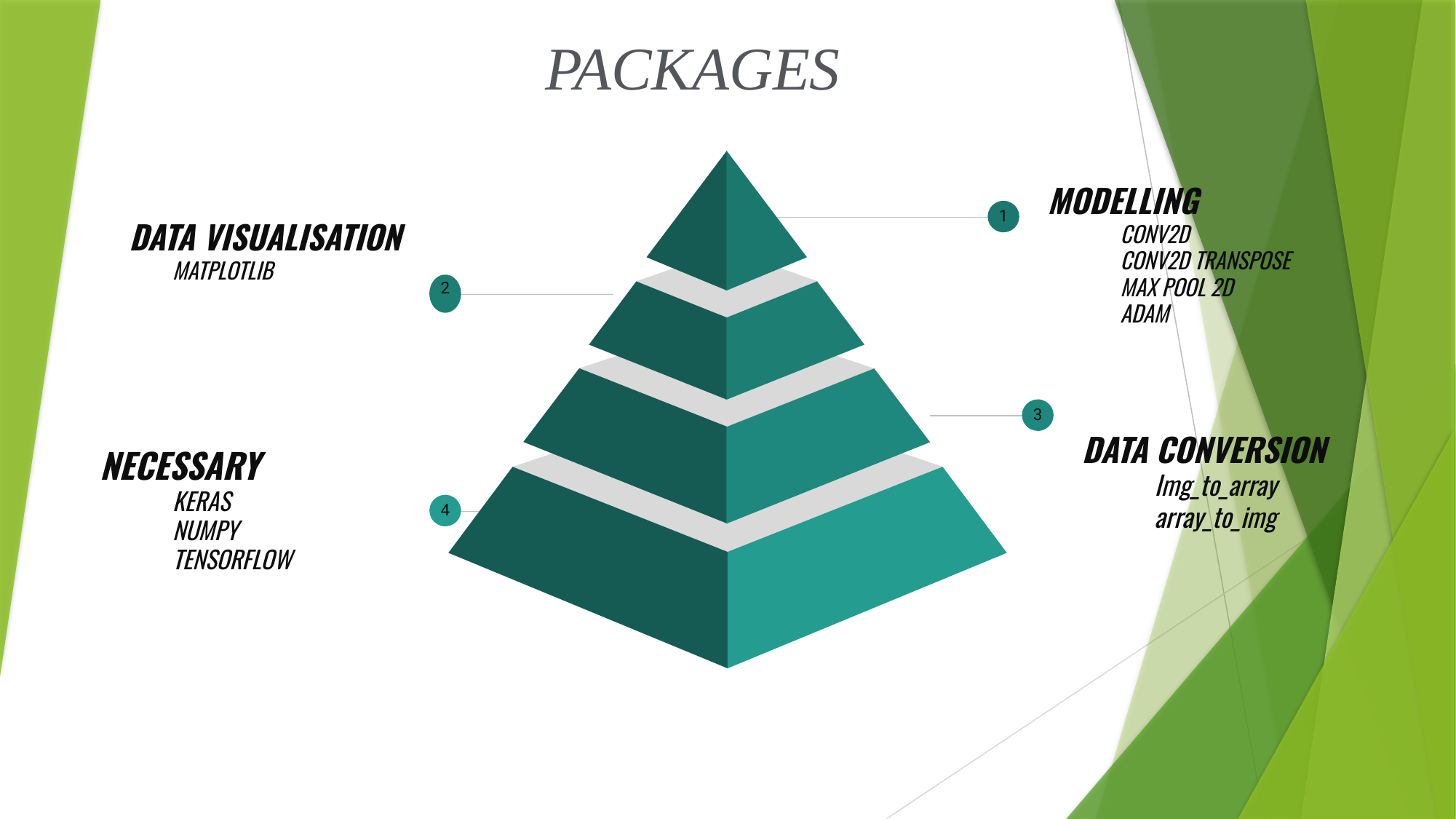

PACKAGES

MODELLING
CONV2D
CONV2D TRANSPOSE
MAX POOL 2D
ADAM
1

DATA VISUALISATION
MATPLOTLIB
2

3

DATA CONVERSION
Img_to_array
array_to_img

NECESSARY
KERAS
NUMPY
TENSORFLOW
4